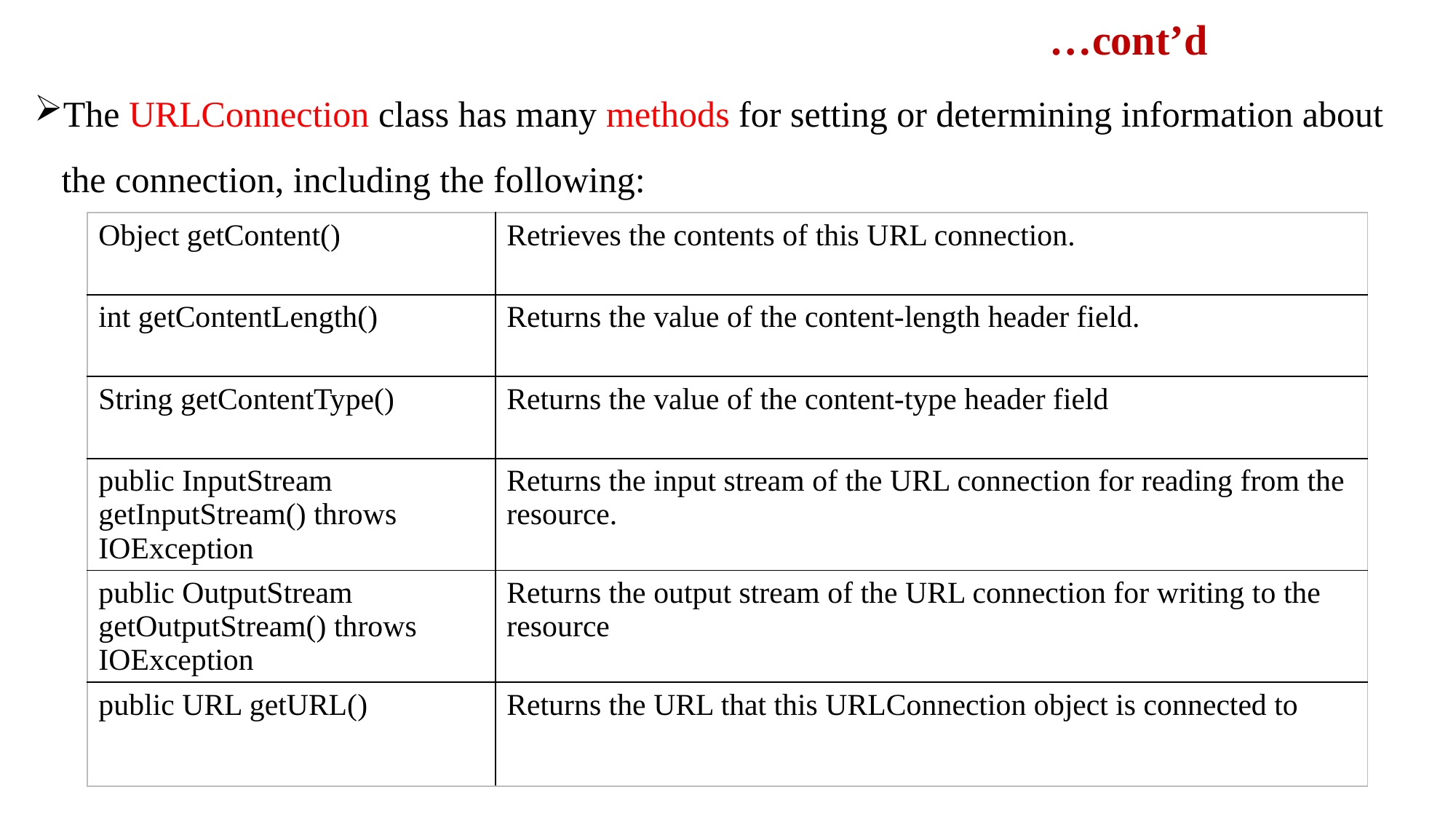

# …cont’d
The URLConnection class has many methods for setting or determining information about the connection, including the following:

| Object getContent() | Retrieves the contents of this URL connection. |
| --- | --- |
| int getContentLength() | Returns the value of the content-length header field. |
| String getContentType() | Returns the value of the content-type header field |
| public InputStream getInputStream() throws IOException | Returns the input stream of the URL connection for reading from the resource. |
| public OutputStream getOutputStream() throws IOException | Returns the output stream of the URL connection for writing to the resource |
| public URL getURL() | Returns the URL that this URLConnection object is connected to |